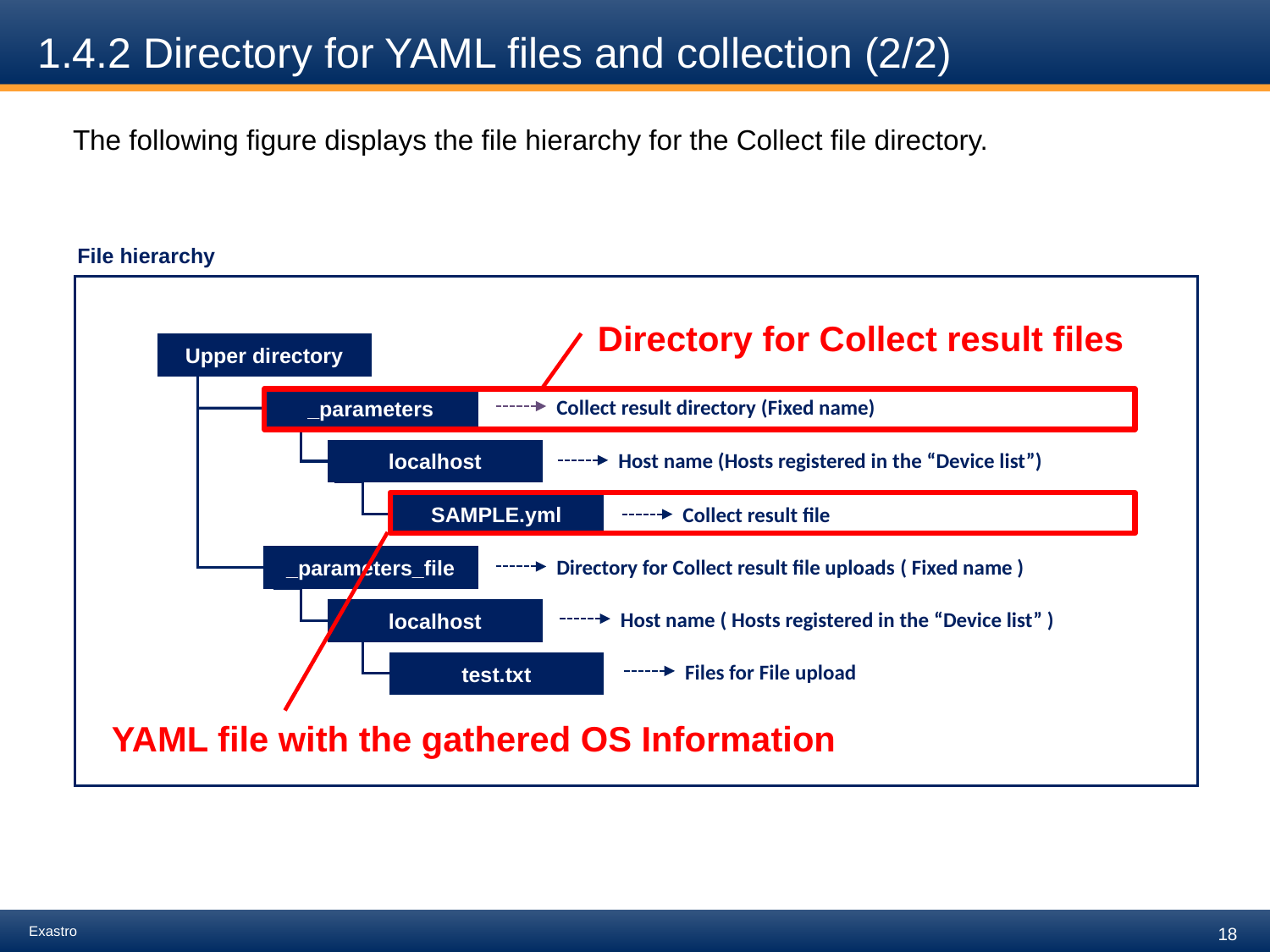

# 1.4.2 Directory for YAML files and collection (2/2)
The following figure displays the file hierarchy for the Collect file directory.

File hierarchy

Directory for Collect result files
Upper directory
_parameters
localhost
SAMPLE.yml
_parameters_file
localhost
test.txt
Collect result directory (Fixed name)

Host name (Hosts registered in the “Device list”)

Collect result file
Directory for Collect result file uploads ( Fixed name )
Host name ( Hosts registered in the “Device list” )
Files for File upload
YAML file with the gathered OS Information